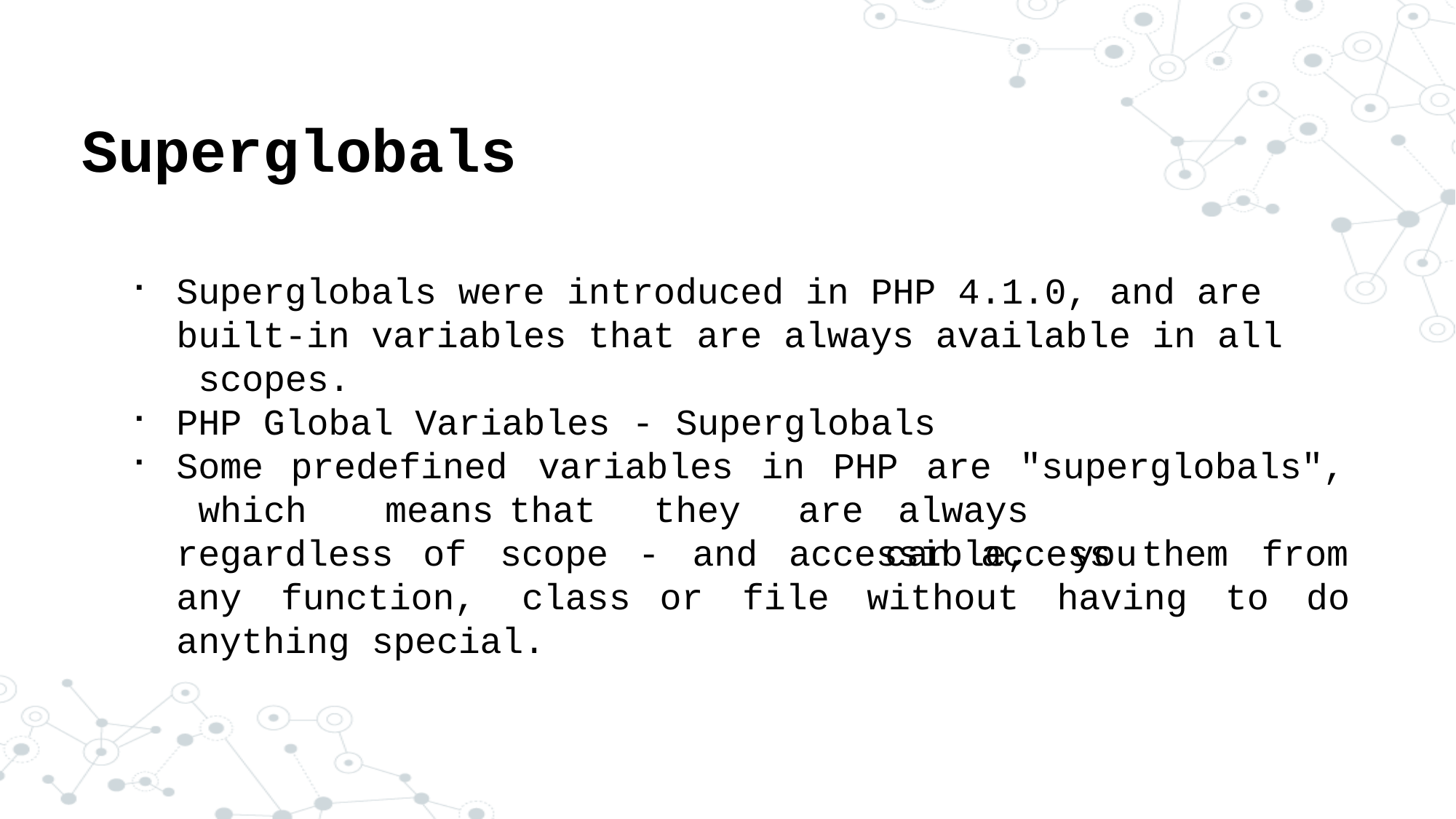

# Superglobals
Superglobals were introduced in PHP 4.1.0, and are  built-in variables that are always available in all  scopes.
PHP Global Variables - Superglobals
Some predefined  which	means
variables in PHP are "superglobals",
that  scope -  class
they
are	always	accessible,  you
regardless of
and
can access them
from
any	function,
or	file	without	having	to	do
anything special.